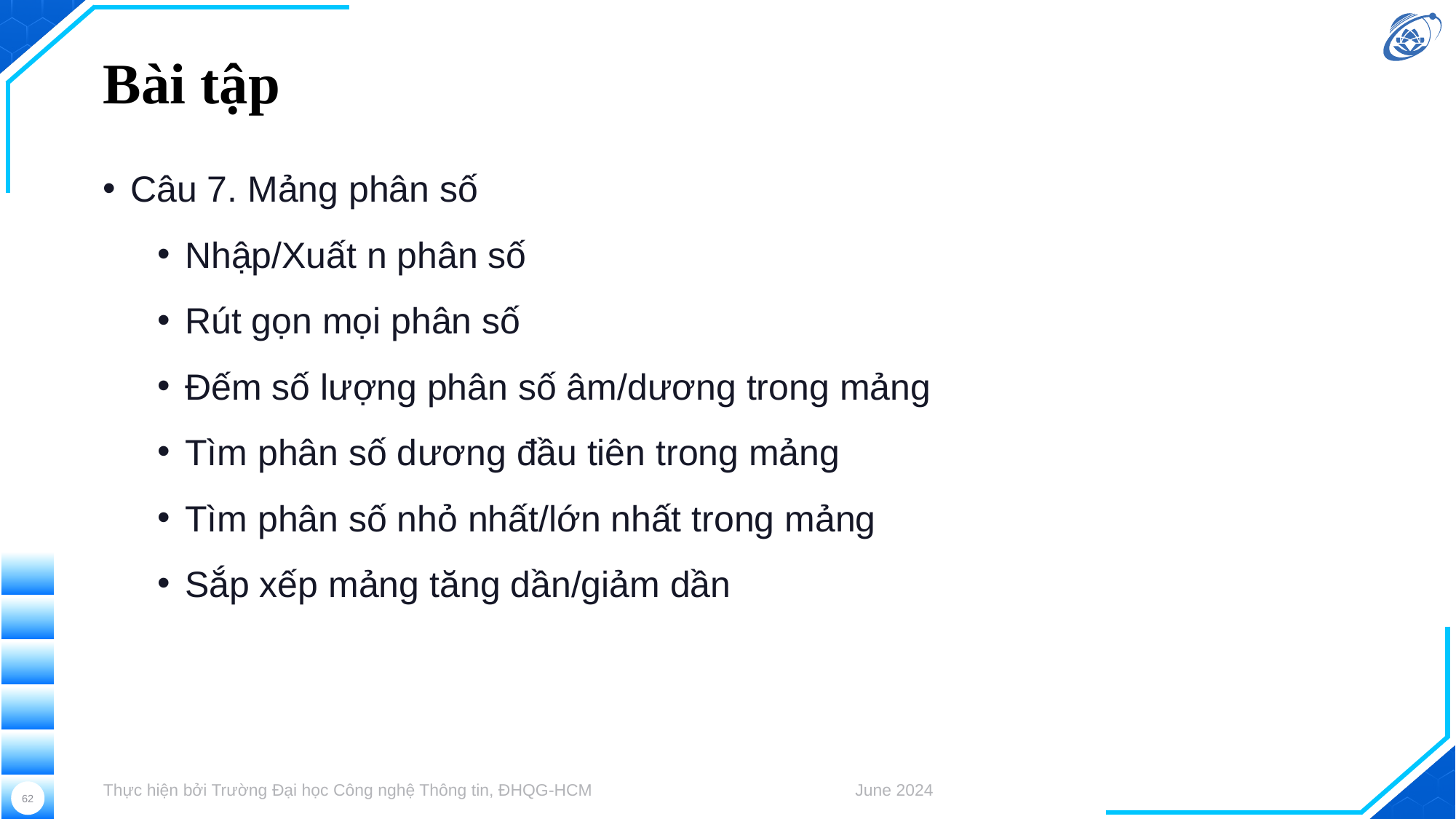

# Bài tập
Câu 7. Mảng phân số
Nhập/Xuất n phân số
Rút gọn mọi phân số
Đếm số lượng phân số âm/dương trong mảng
Tìm phân số dương đầu tiên trong mảng
Tìm phân số nhỏ nhất/lớn nhất trong mảng
Sắp xếp mảng tăng dần/giảm dần
Thực hiện bởi Trường Đại học Công nghệ Thông tin, ĐHQG-HCM
June 2024
62